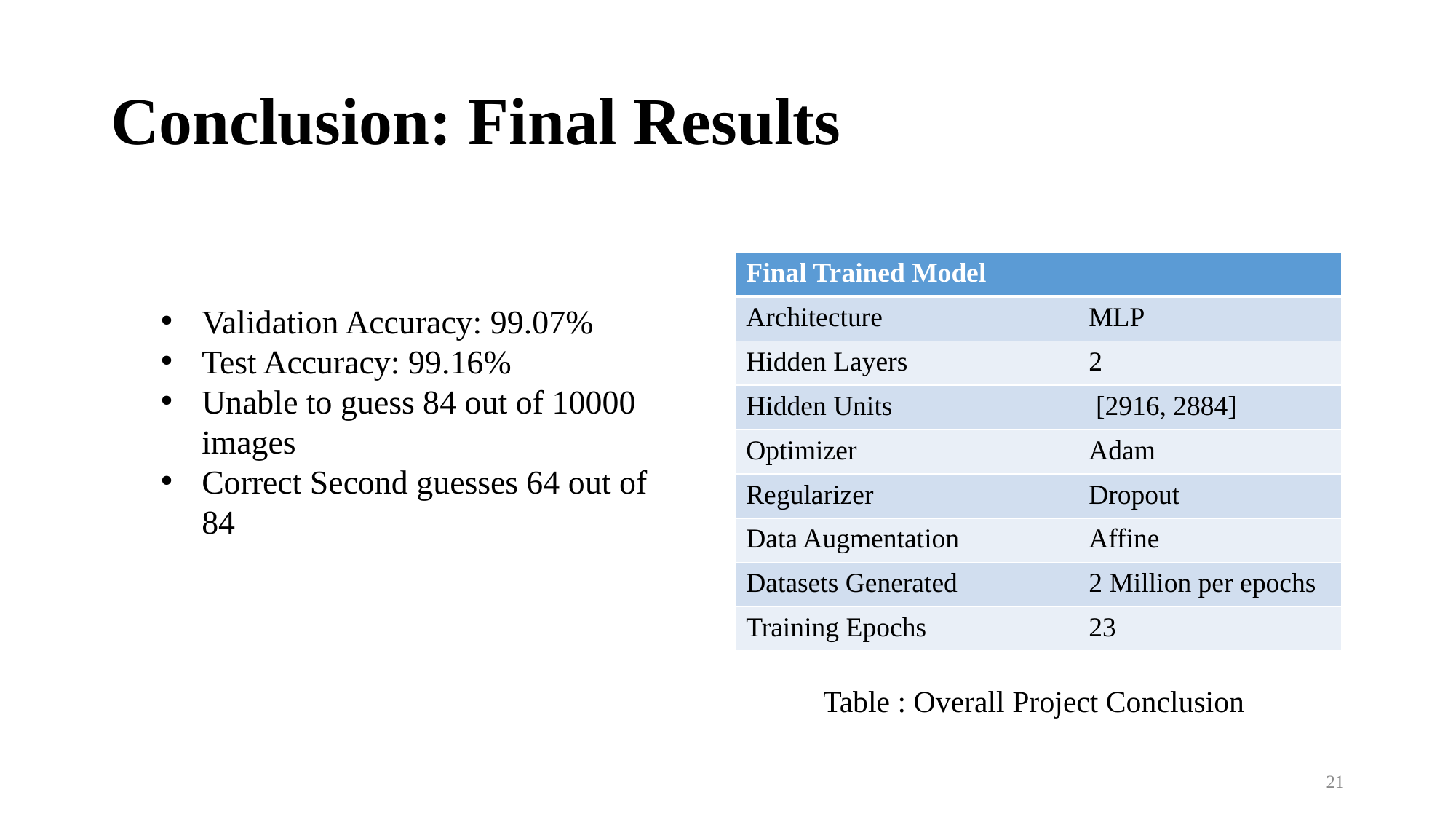

# Conclusion: Final Results

Validation Accuracy: 99.07%
Test Accuracy: 99.16%
Unable to guess 84 out of 10000 images
Correct Second guesses 64 out of 84
| Final Trained Model |  |
| --- | --- |
| Architecture | MLP |
| Hidden Layers | 2 |
| Hidden Units | [2916, 2884] |
| Optimizer | Adam |
| Regularizer | Dropout |
| Data Augmentation | Affine |
| Datasets Generated | 2 Million per epochs |
| Training Epochs | 23 |
Table : Overall Project Conclusion
21